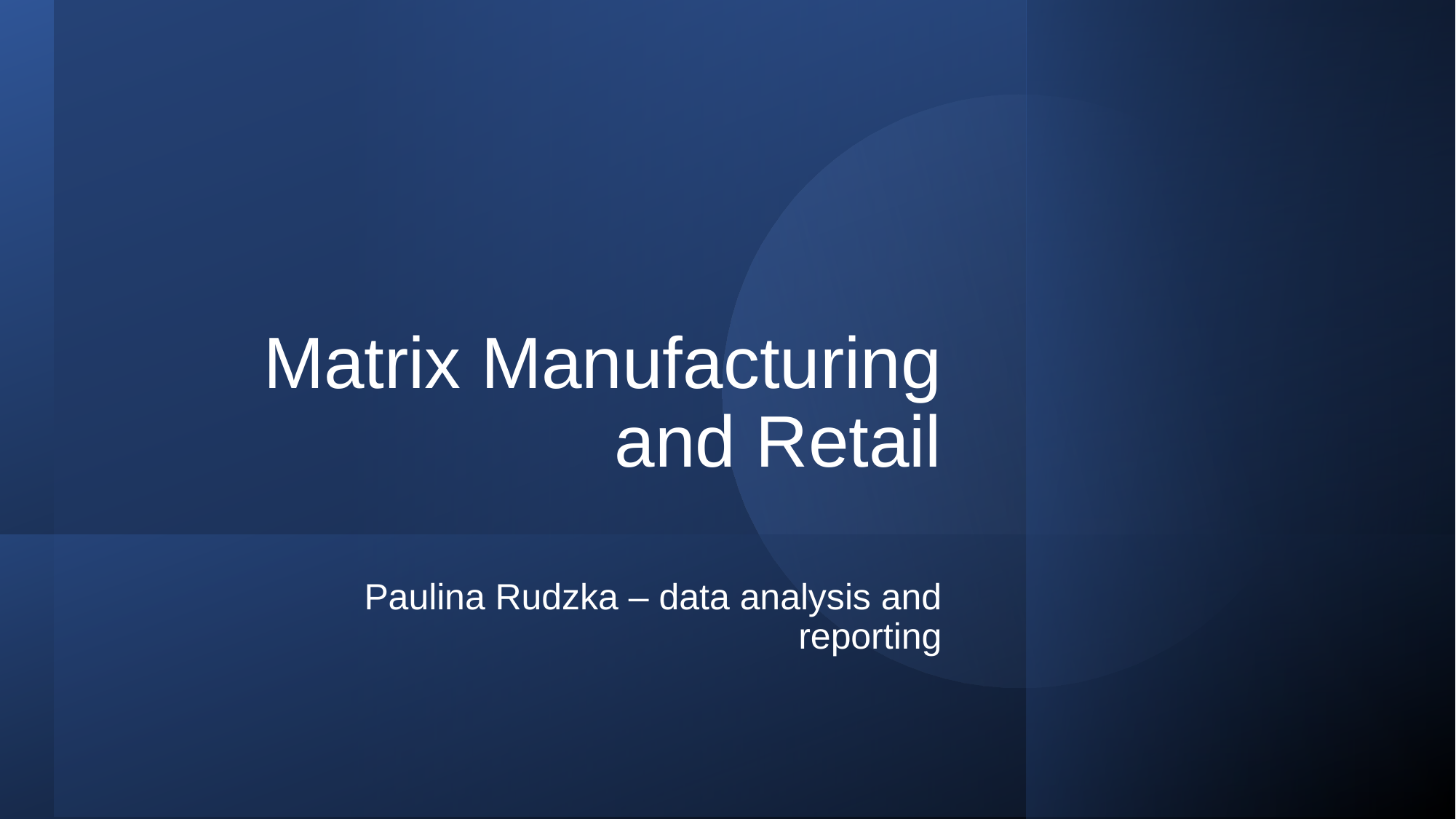

# Matrix Manufacturing and Retail

Paulina Rudzka – data analysis and reporting